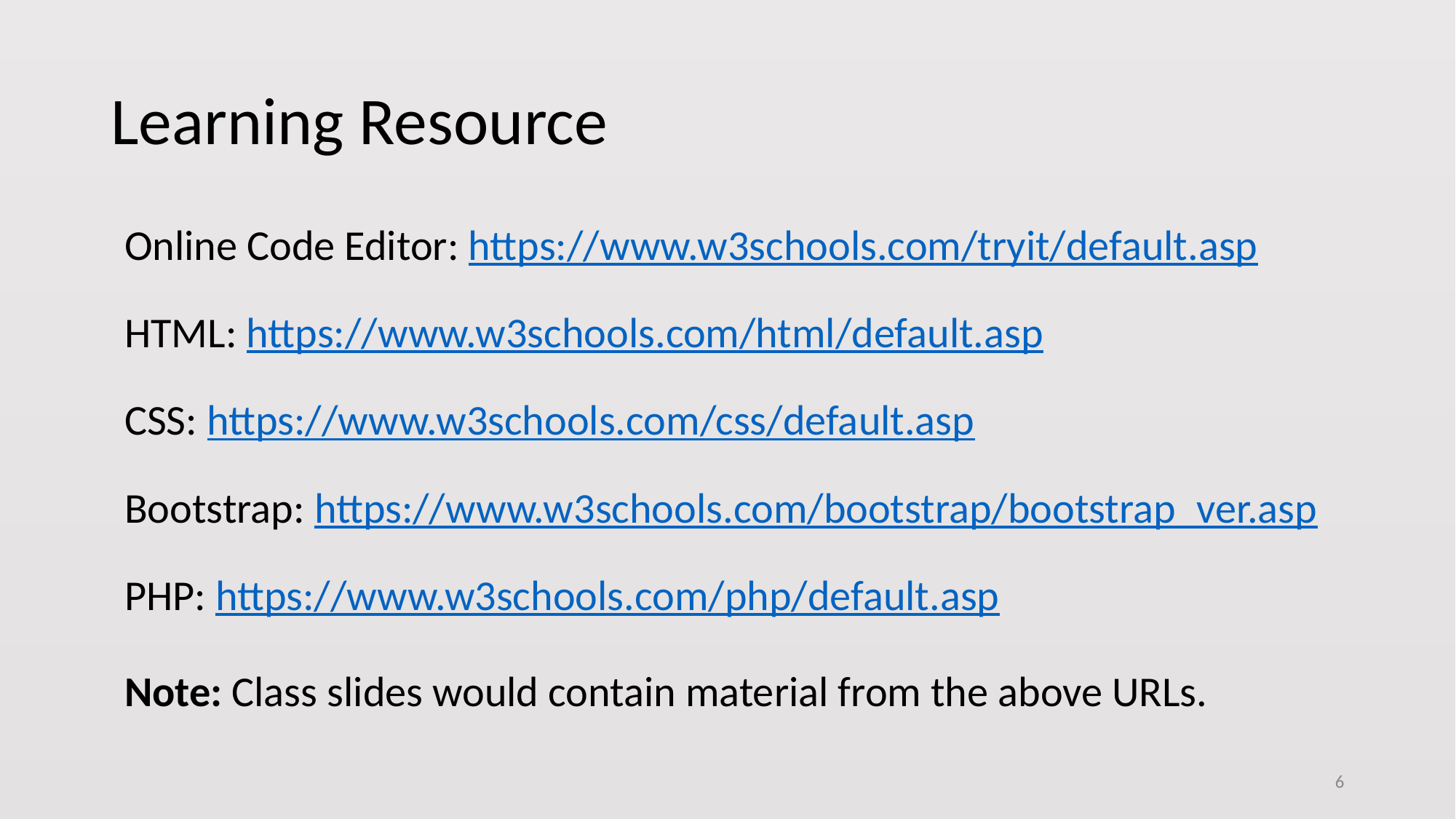

# Learning Resource
Online Code Editor: https://www.w3schools.com/tryit/default.asp

HTML: https://www.w3schools.com/html/default.asp

CSS: https://www.w3schools.com/css/default.asp

Bootstrap: https://www.w3schools.com/bootstrap/bootstrap_ver.asp

PHP: https://www.w3schools.com/php/default.asp

Note: Class slides would contain material from the above URLs.
6